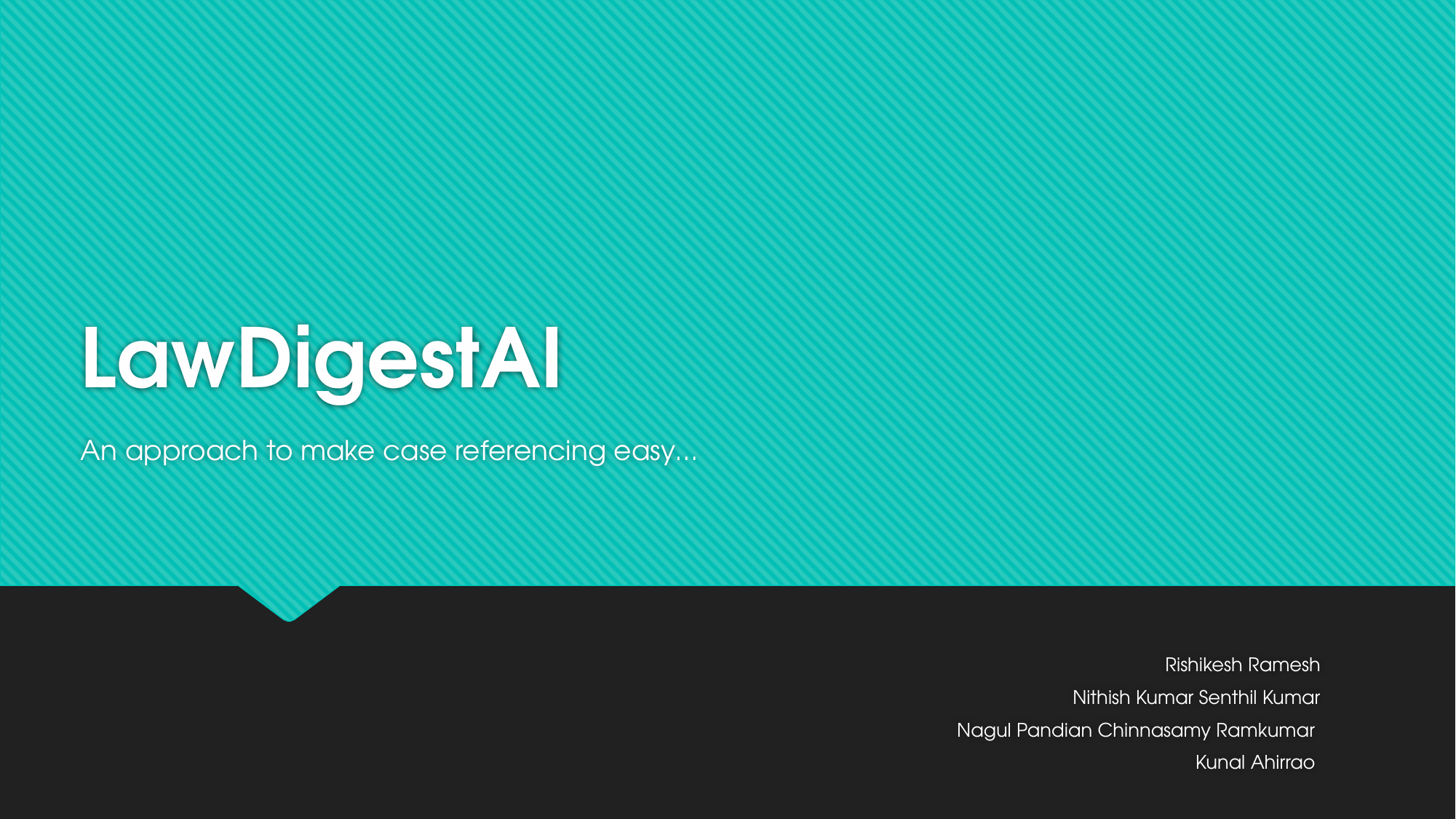

# LawDigestAI
An approach to make case referencing easy…
Rishikesh Ramesh
Nithish Kumar Senthil Kumar
Nagul Pandian Chinnasamy Ramkumar
Kunal Ahirrao